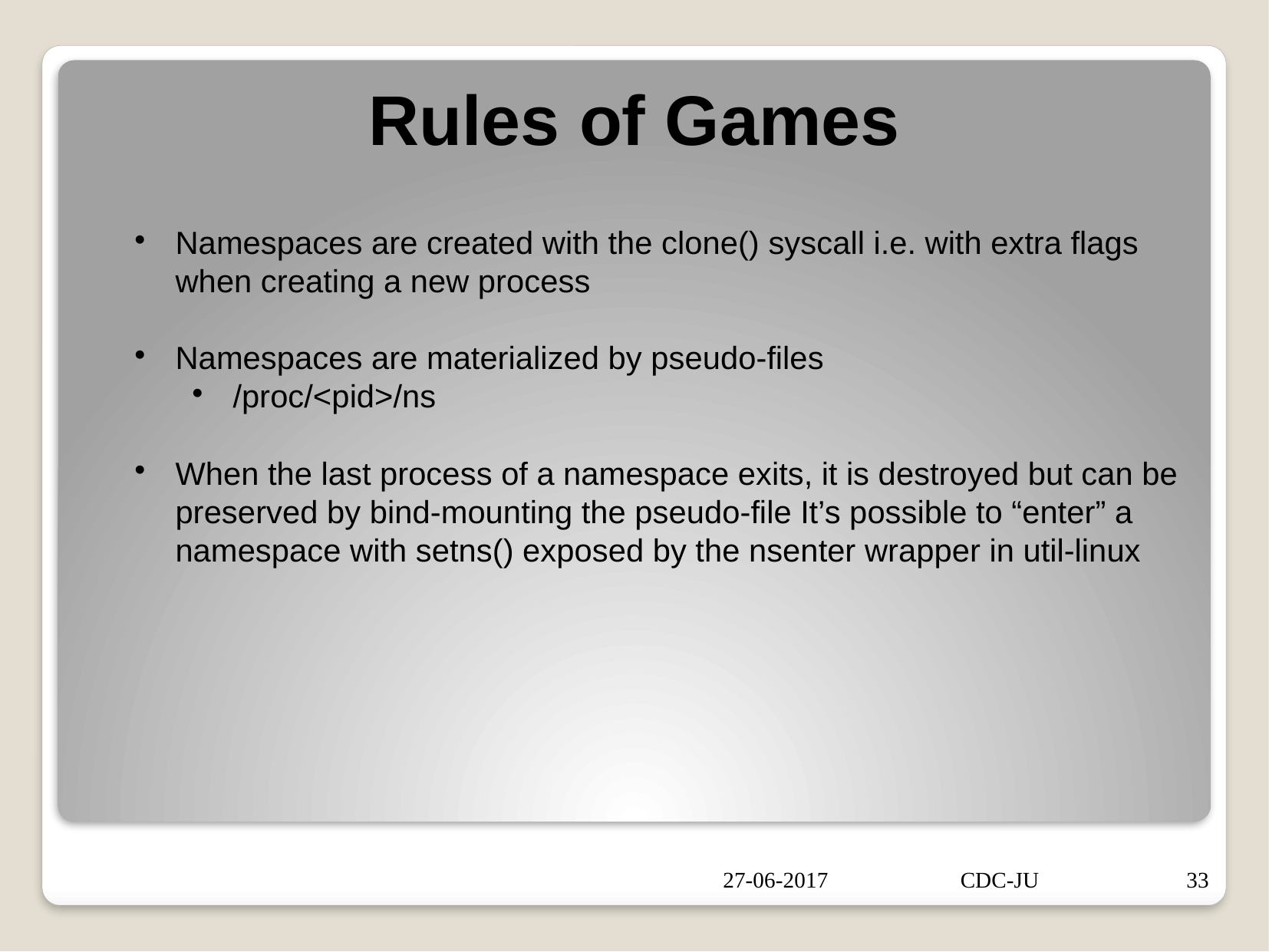

Rules of Games
Namespaces are created with the clone() syscall i.e. with extra flags when creating a new process

Namespaces are materialized by pseudo-files
/proc/<pid>/ns

When the last process of a namespace exits, it is destroyed but can be preserved by bind-mounting the pseudo-file It’s possible to “enter” a namespace with setns() exposed by the nsenter wrapper in util-linux
27-06-2017
CDC-JU
33